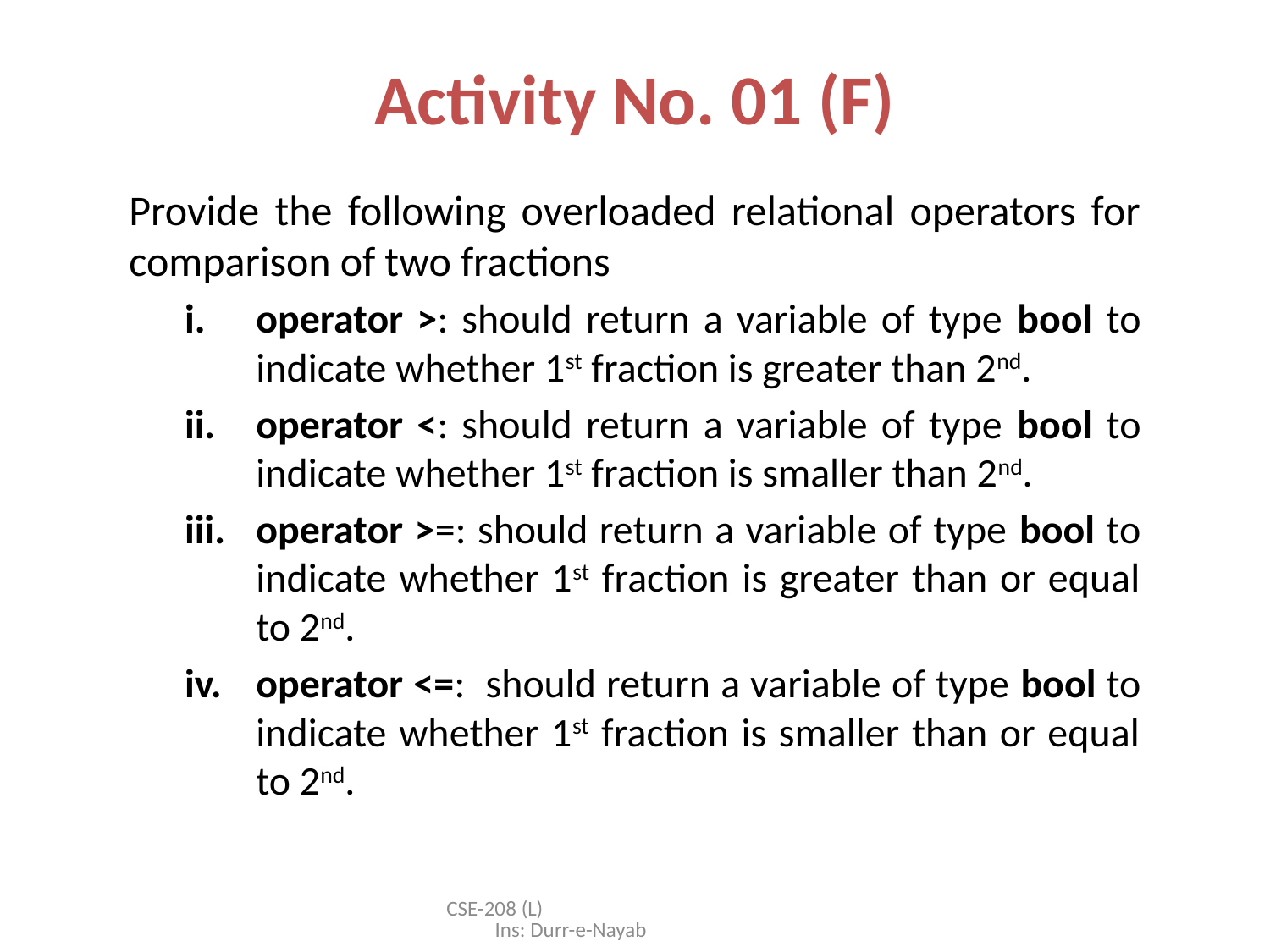

# Activity No. 01 (F)
Provide the following overloaded relational operators for comparison of two fractions
operator >: should return a variable of type bool to indicate whether 1st fraction is greater than 2nd.
operator <: should return a variable of type bool to indicate whether 1st fraction is smaller than 2nd.
operator >=: should return a variable of type bool to indicate whether 1st fraction is greater than or equal to 2nd.
operator <=:  should return a variable of type bool to indicate whether 1st fraction is smaller than or equal to 2nd.
CSE-208 (L)                                                                   Ins: Durr-e-Nayab